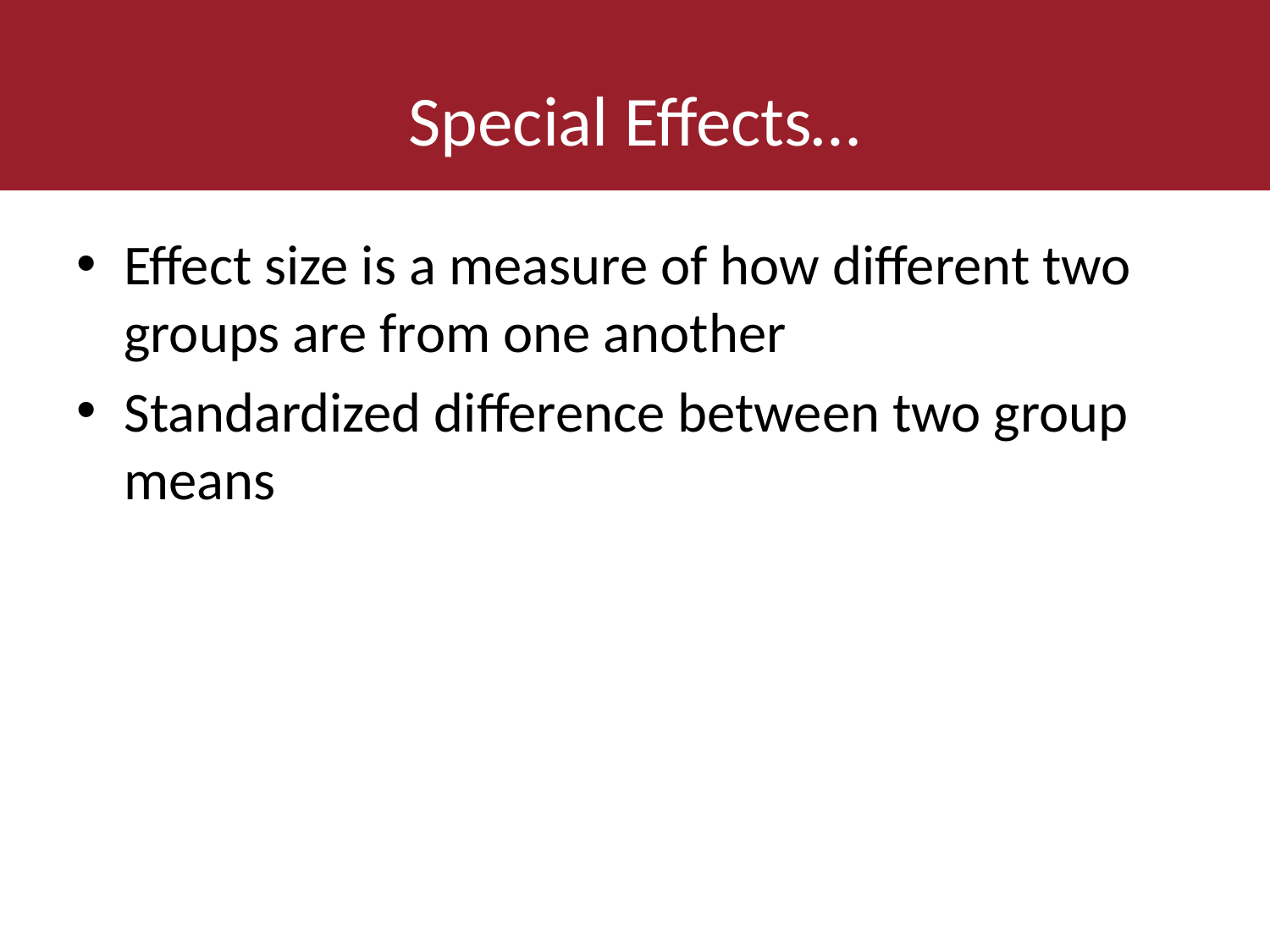

# Special Effects…
Effect size is a measure of how different two groups are from one another
Standardized difference between two group means